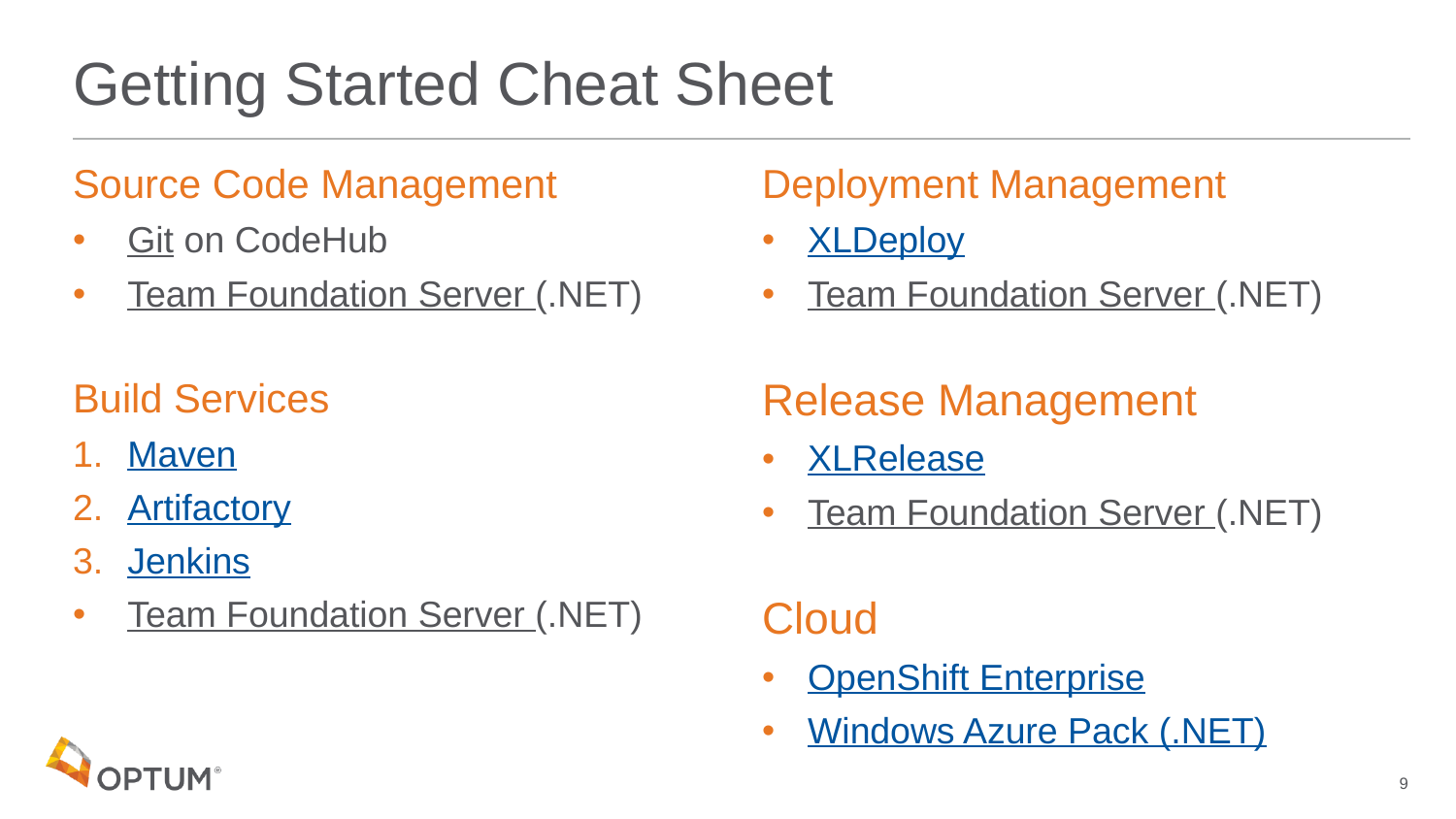

# Getting Started Cheat Sheet
Source Code Management
Git on CodeHub
Team Foundation Server (.NET)
Build Services
Maven
Artifactory
Jenkins
Team Foundation Server (.NET)
Deployment Management
XLDeploy
Team Foundation Server (.NET)
Release Management
XLRelease
Team Foundation Server (.NET)
Cloud
OpenShift Enterprise
Windows Azure Pack (.NET)

9